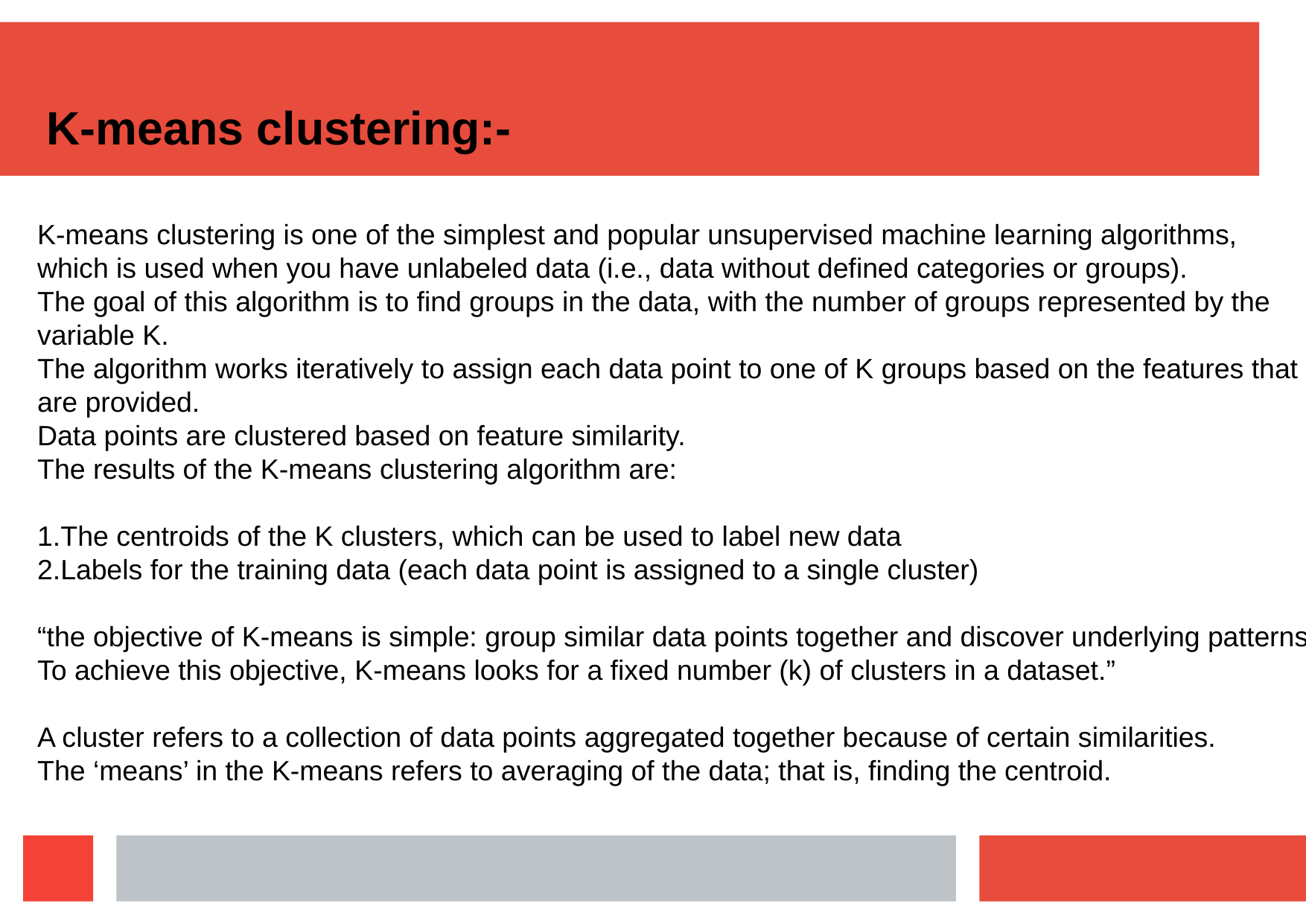

K-means clustering:-
K-means clustering is one of the simplest and popular unsupervised machine learning algorithms,
which is used when you have unlabeled data (i.e., data without defined categories or groups).
The goal of this algorithm is to find groups in the data, with the number of groups represented by the variable K.
The algorithm works iteratively to assign each data point to one of K groups based on the features that are provided.
Data points are clustered based on feature similarity.
The results of the K-means clustering algorithm are:

1.The centroids of the K clusters, which can be used to label new data
2.Labels for the training data (each data point is assigned to a single cluster)

“the objective of K-means is simple: group similar data points together and discover underlying patterns. To achieve this objective, K-means looks for a fixed number (k) of clusters in a dataset.”

A cluster refers to a collection of data points aggregated together because of certain similarities.
The ‘means’ in the K-means refers to averaging of the data; that is, finding the centroid.